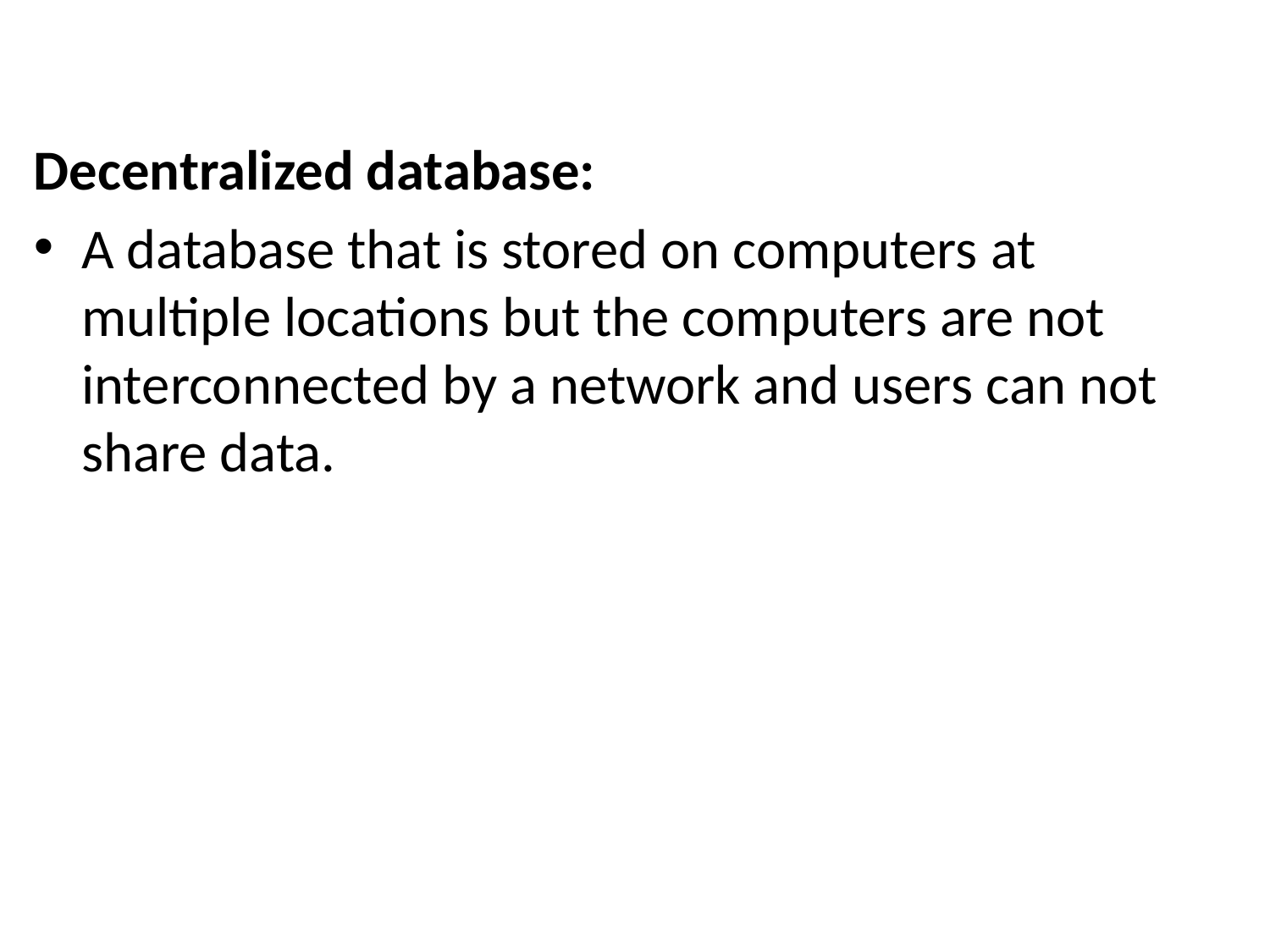

Decentralized database:
A database that is stored on computers at multiple locations but the computers are not interconnected by a network and users can not share data.